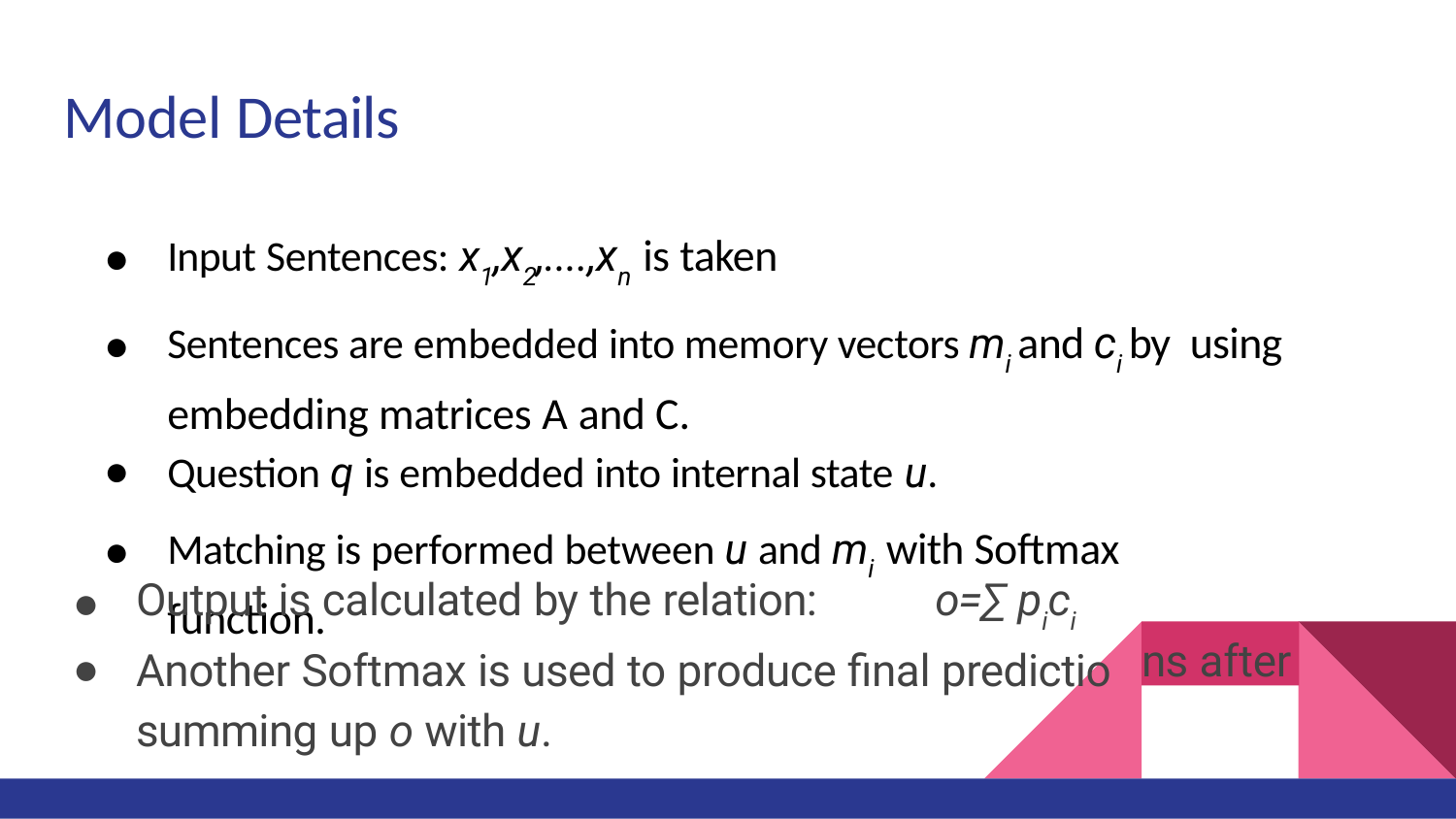

# Model Details
Input Sentences: x1,x2,....,xn is taken
Sentences are embedded into memory vectors mi and ci by  using embedding matrices A and C.
Question q is embedded into internal state u.
Matching is performed between u and mi with Softmax  function.
Output is calculated by the relation:	o=∑ pici
Another Softmax is used to produce final predictio  summing up o with u.

ns after